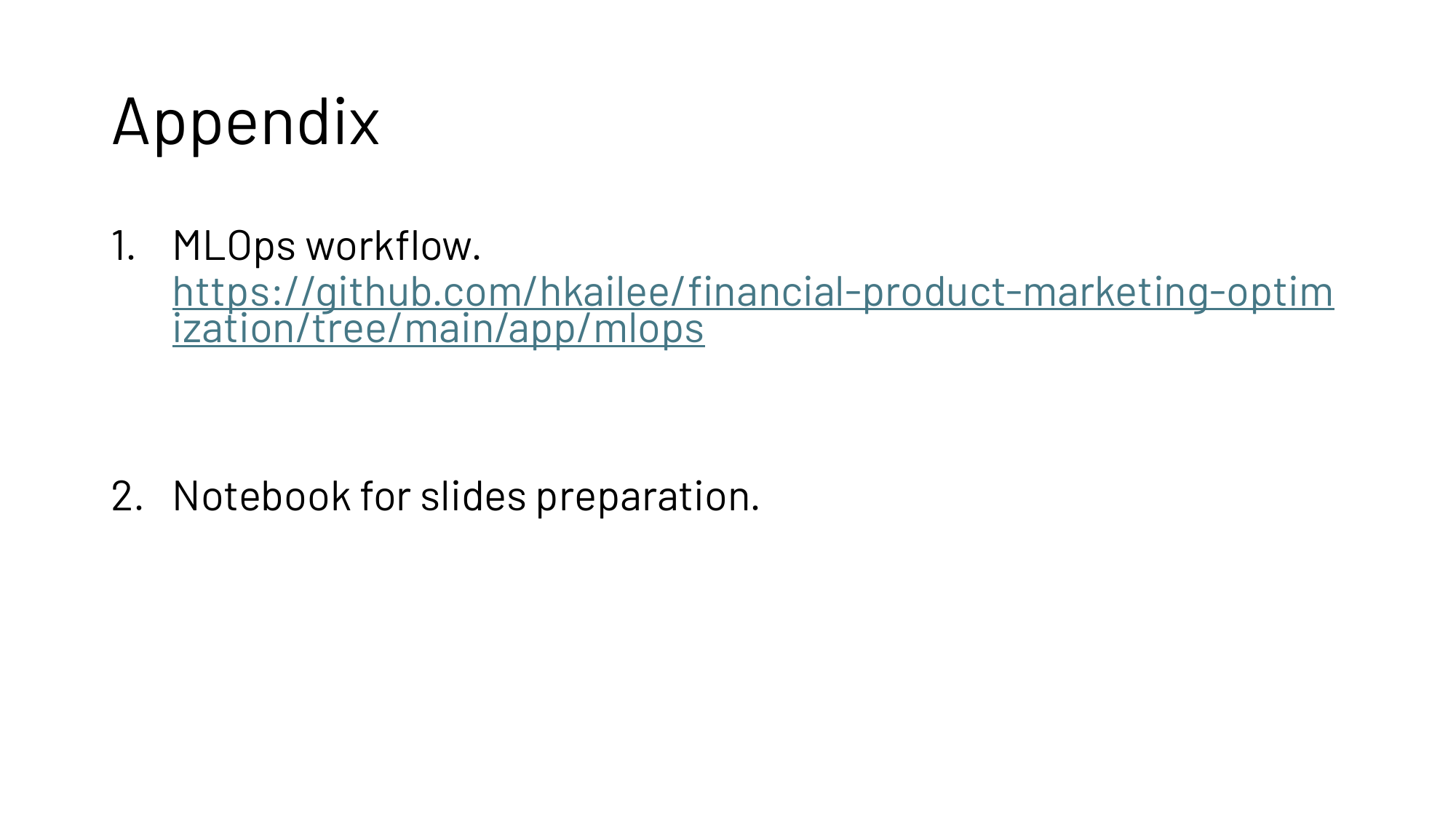

# Appendix
MLOps workflow. https://github.com/hkailee/financial-product-marketing-optimization/tree/main/app/mlops

Notebook for slides preparation.